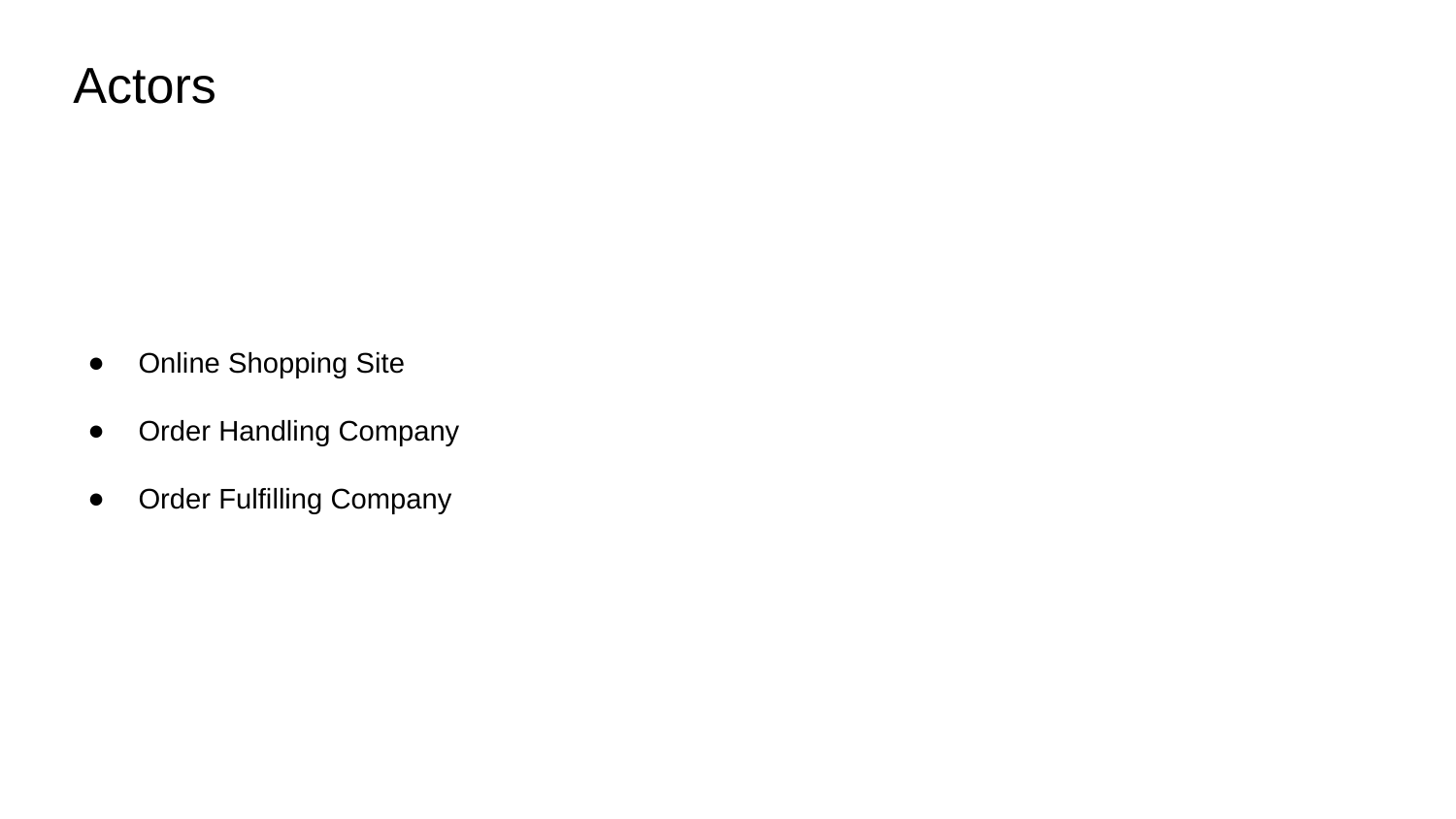

Actors
Online Shopping Site
Order Handling Company
Order Fulfilling Company